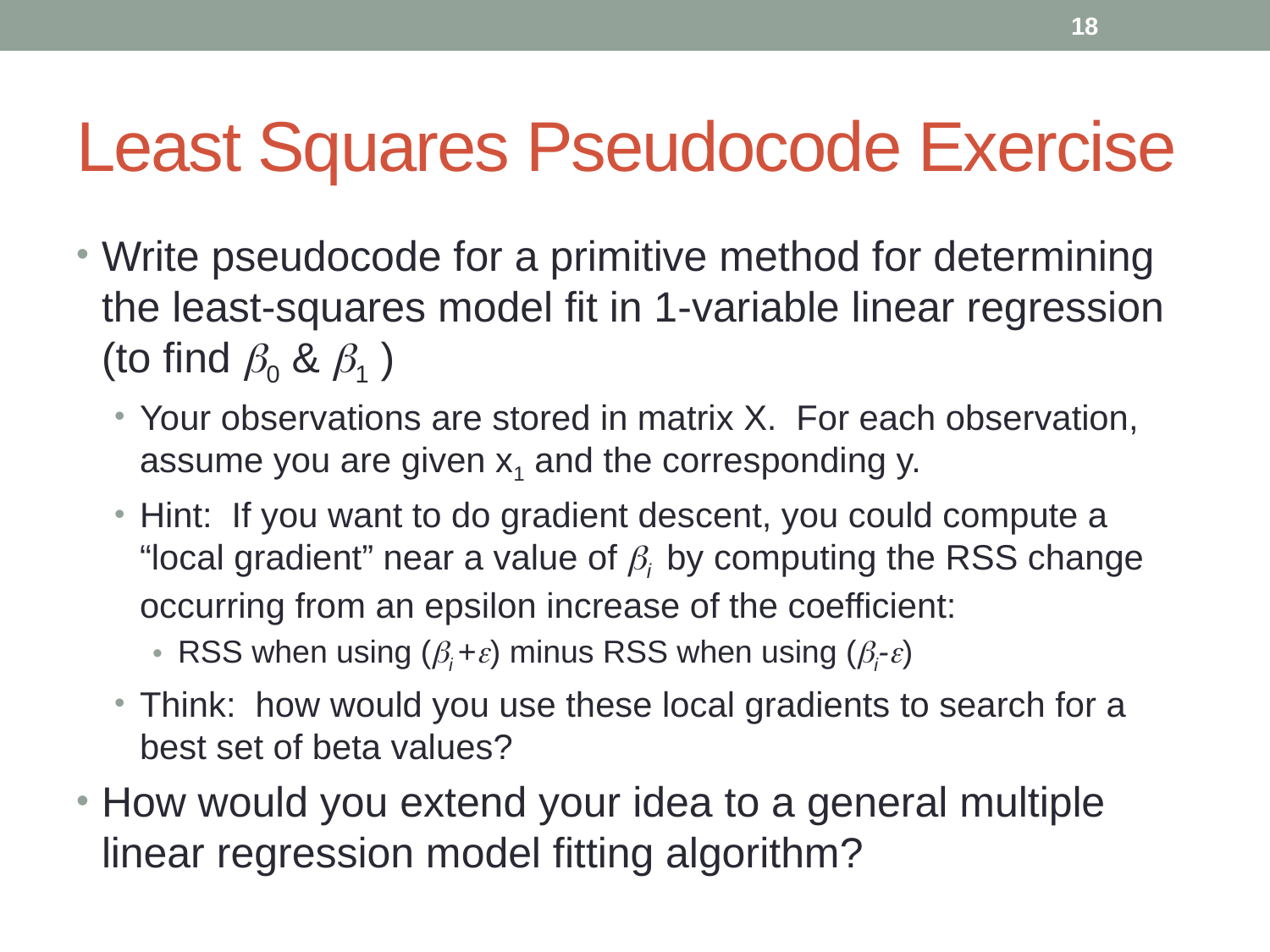

18
# Least Squares Pseudocode Exercise
Write pseudocode for a primitive method for determining the least-squares model fit in 1-variable linear regression (to find β0 & β1 )
Your observations are stored in matrix X.  For each observation, assume you are given x1 and the corresponding y.
Hint:  If you want to do gradient descent, you could compute a “local gradient” near a value of βi  by computing the RSS change occurring from an epsilon increase of the coefficient:
RSS when using (βi +ε) minus RSS when using (βi-ε)
Think:  how would you use these local gradients to search for a best set of beta values?
How would you extend your idea to a general multiple linear regression model fitting algorithm?